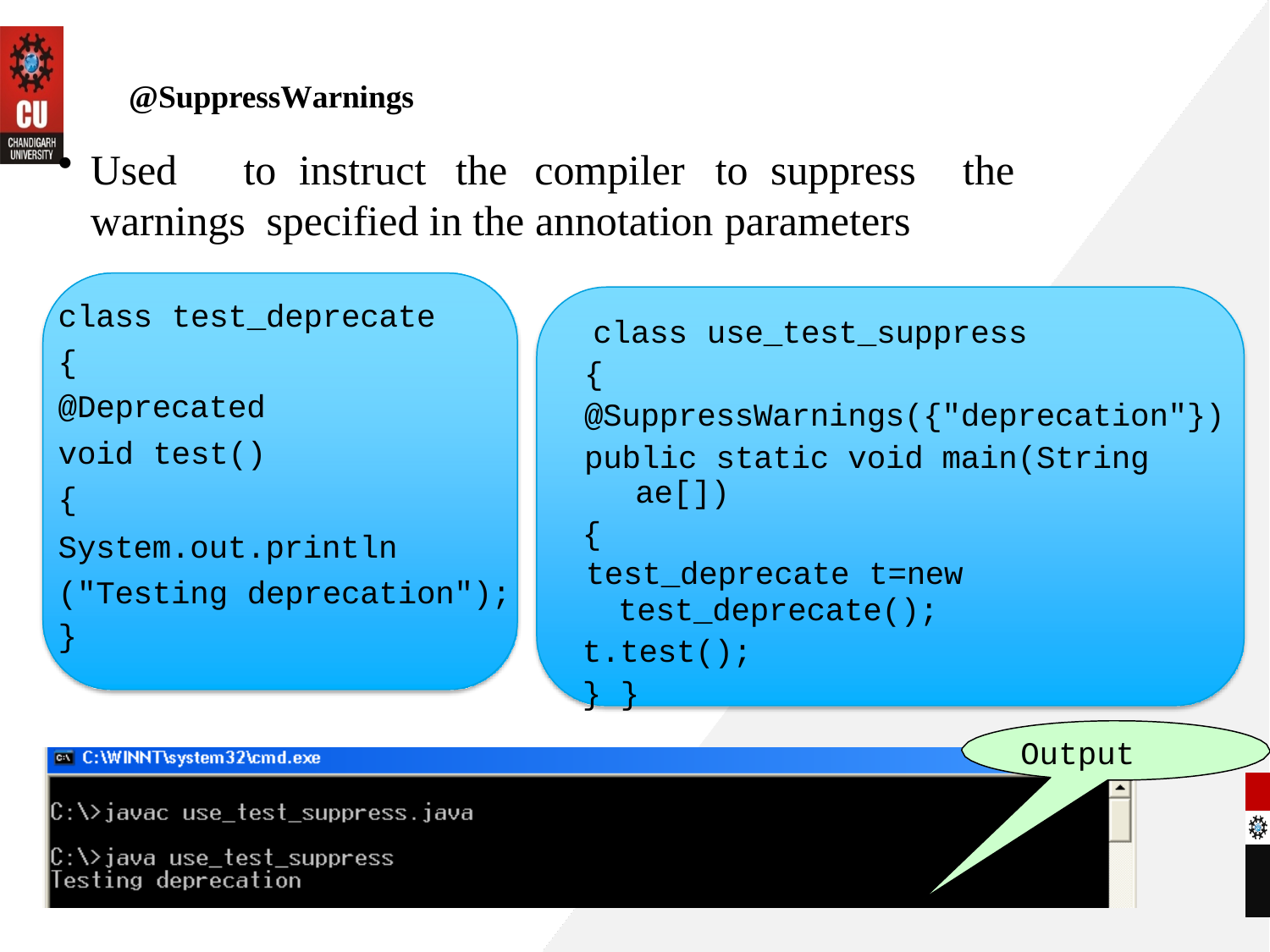

# @SuppressWarnings
Used	to	instruct	the	compiler	to	suppress	the	warnings  specified in the annotation parameters

class test_deprecate
{
@Deprecated
void test()
{
System.out.println  ("Testing deprecation");
}
class use_test_suppress
{
@SuppressWarnings({"deprecation"})
public static void main(String  ae[])
{
test_deprecate t=new
test_deprecate();
t.test();
} }
Output